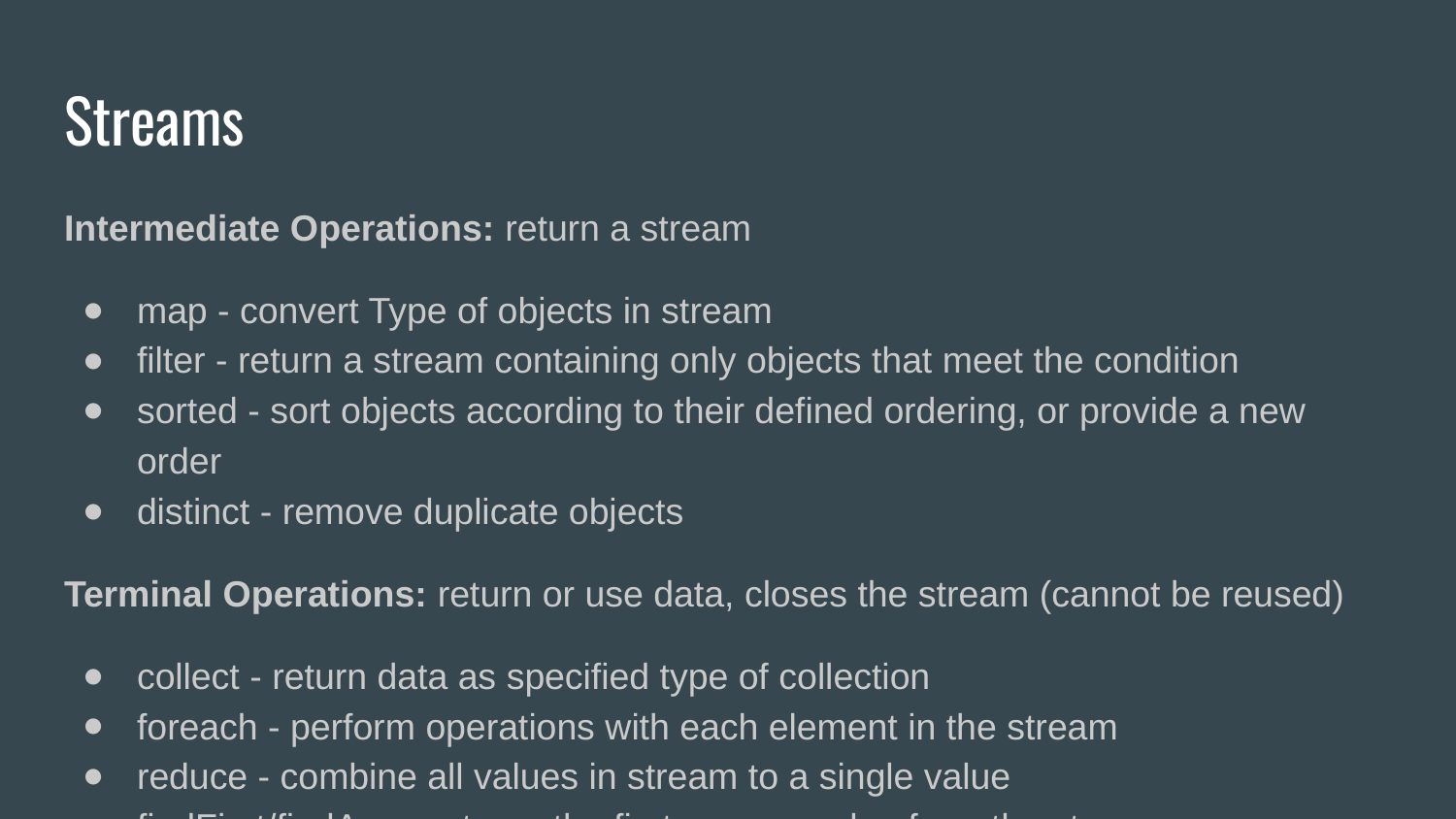

# Streams
Intermediate Operations: return a stream
map - convert Type of objects in stream
filter - return a stream containing only objects that meet the condition
sorted - sort objects according to their defined ordering, or provide a new order
distinct - remove duplicate objects
Terminal Operations: return or use data, closes the stream (cannot be reused)
collect - return data as specified type of collection
foreach - perform operations with each element in the stream
reduce - combine all values in stream to a single value
findFirst/findAny - returns the first, or any, value from the stream